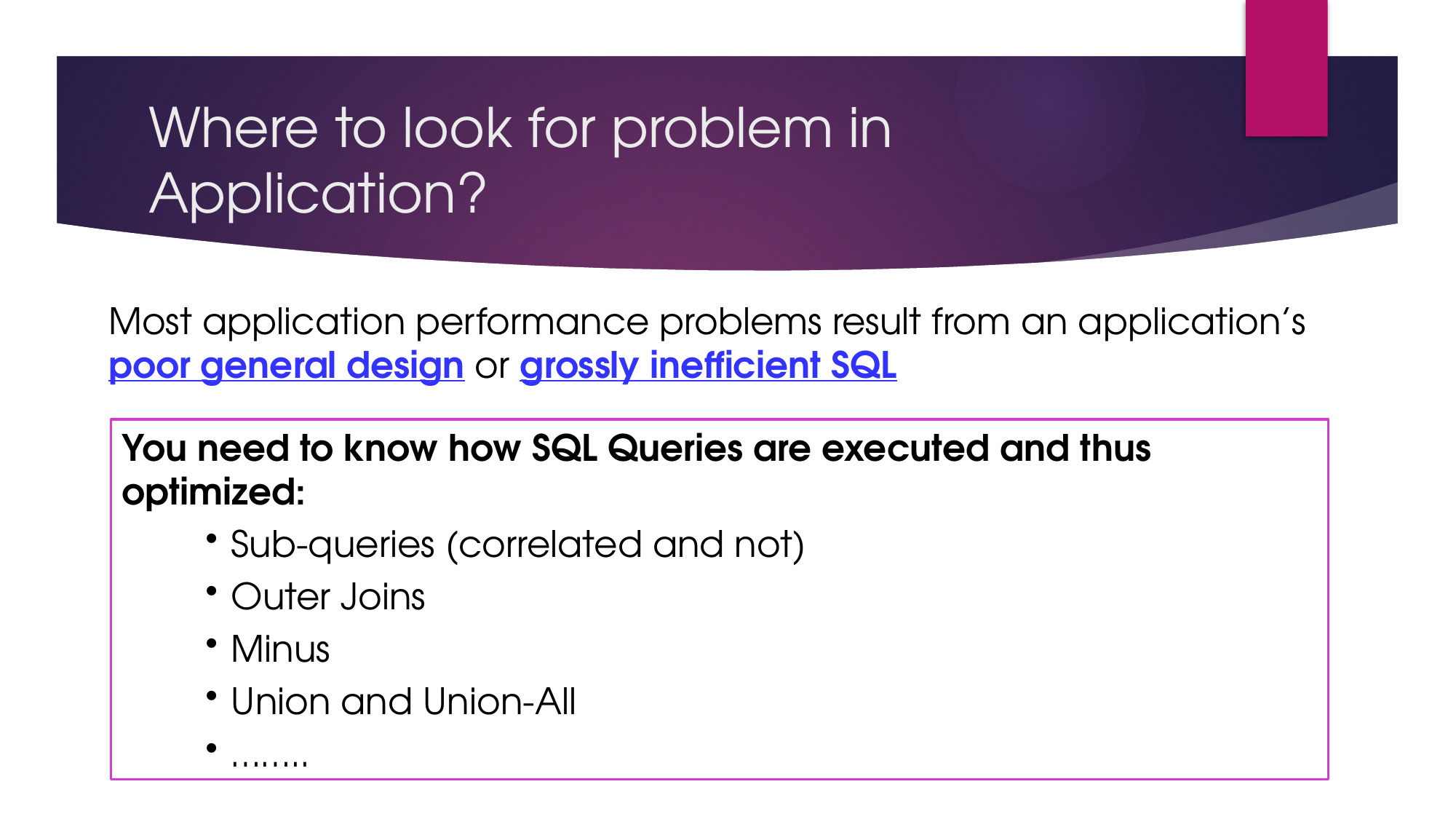

# Where to look for problem in Application?
Most application performance problems result from an application’s poor general design or grossly inefficient SQL
You need to know how SQL Queries are executed and thus optimized:
Sub-queries (correlated and not)
Outer Joins
Minus
Union and Union-All
……..